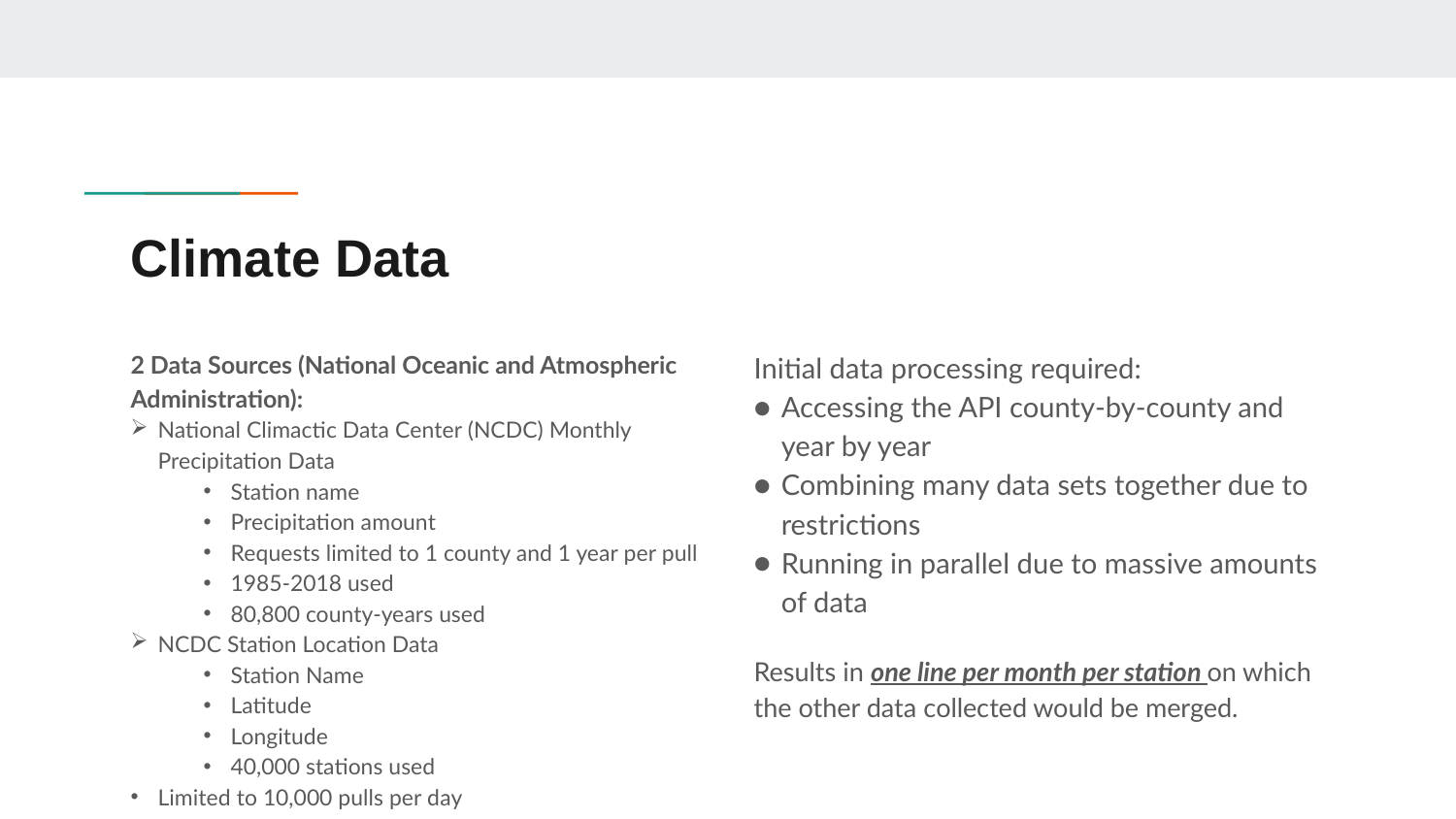

# Climate Data
2 Data Sources (National Oceanic and Atmospheric Administration):
National Climactic Data Center (NCDC) Monthly Precipitation Data
Station name
Precipitation amount
Requests limited to 1 county and 1 year per pull
1985-2018 used
80,800 county-years used
NCDC Station Location Data
Station Name
Latitude
Longitude
40,000 stations used
Limited to 10,000 pulls per day

Initial data processing required:
Accessing the API county-by-county and year by year
Combining many data sets together due to restrictions
Running in parallel due to massive amounts of data
Results in one line per month per station on which the other data collected would be merged.